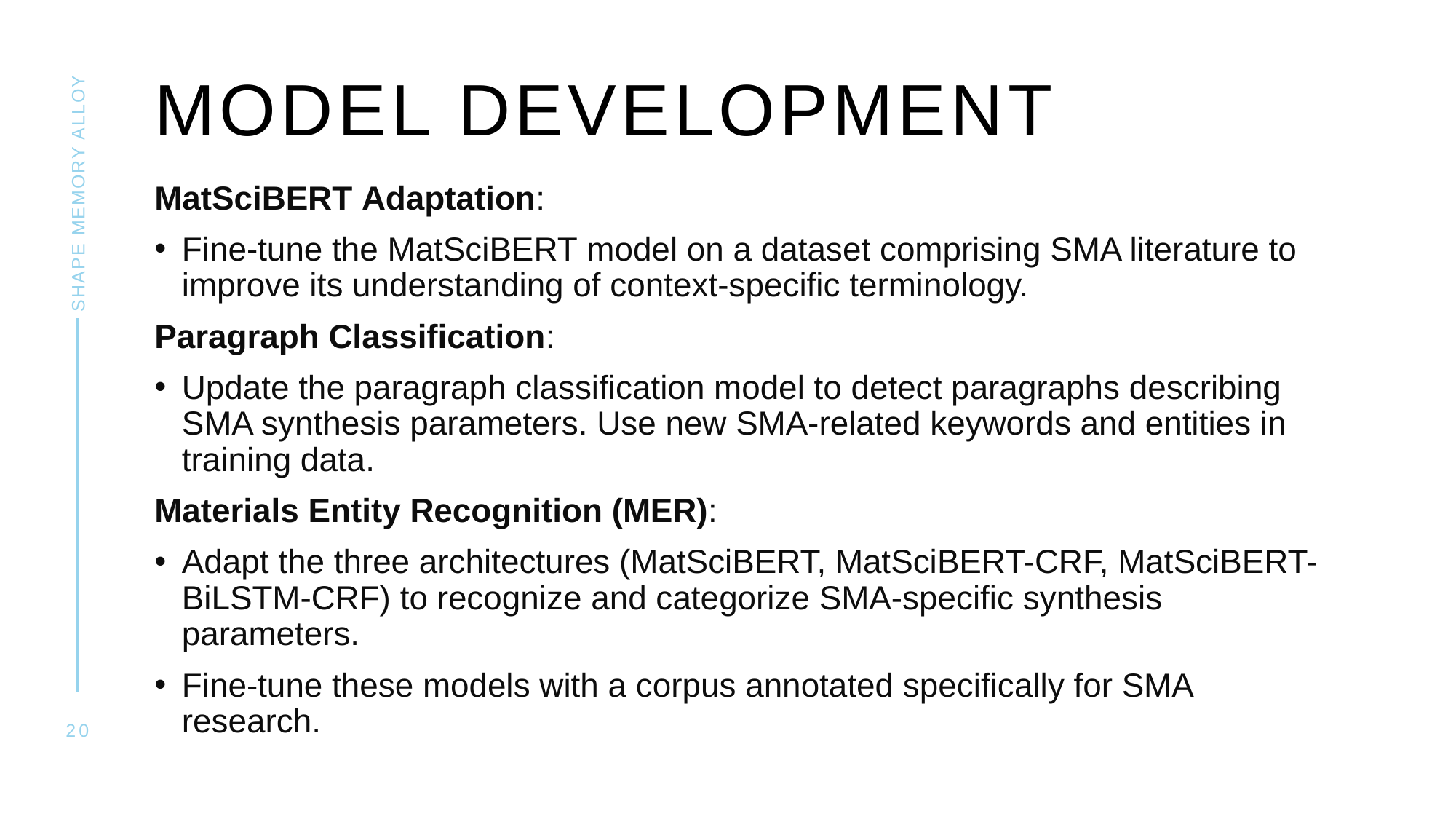

# Model Development
SHAPE MEMORY ALLOY
MatSciBERT Adaptation:
Fine-tune the MatSciBERT model on a dataset comprising SMA literature to improve its understanding of context-specific terminology.
Paragraph Classification:
Update the paragraph classification model to detect paragraphs describing SMA synthesis parameters. Use new SMA-related keywords and entities in training data.
Materials Entity Recognition (MER):
Adapt the three architectures (MatSciBERT, MatSciBERT-CRF, MatSciBERT-BiLSTM-CRF) to recognize and categorize SMA-specific synthesis parameters.
Fine-tune these models with a corpus annotated specifically for SMA research.

20